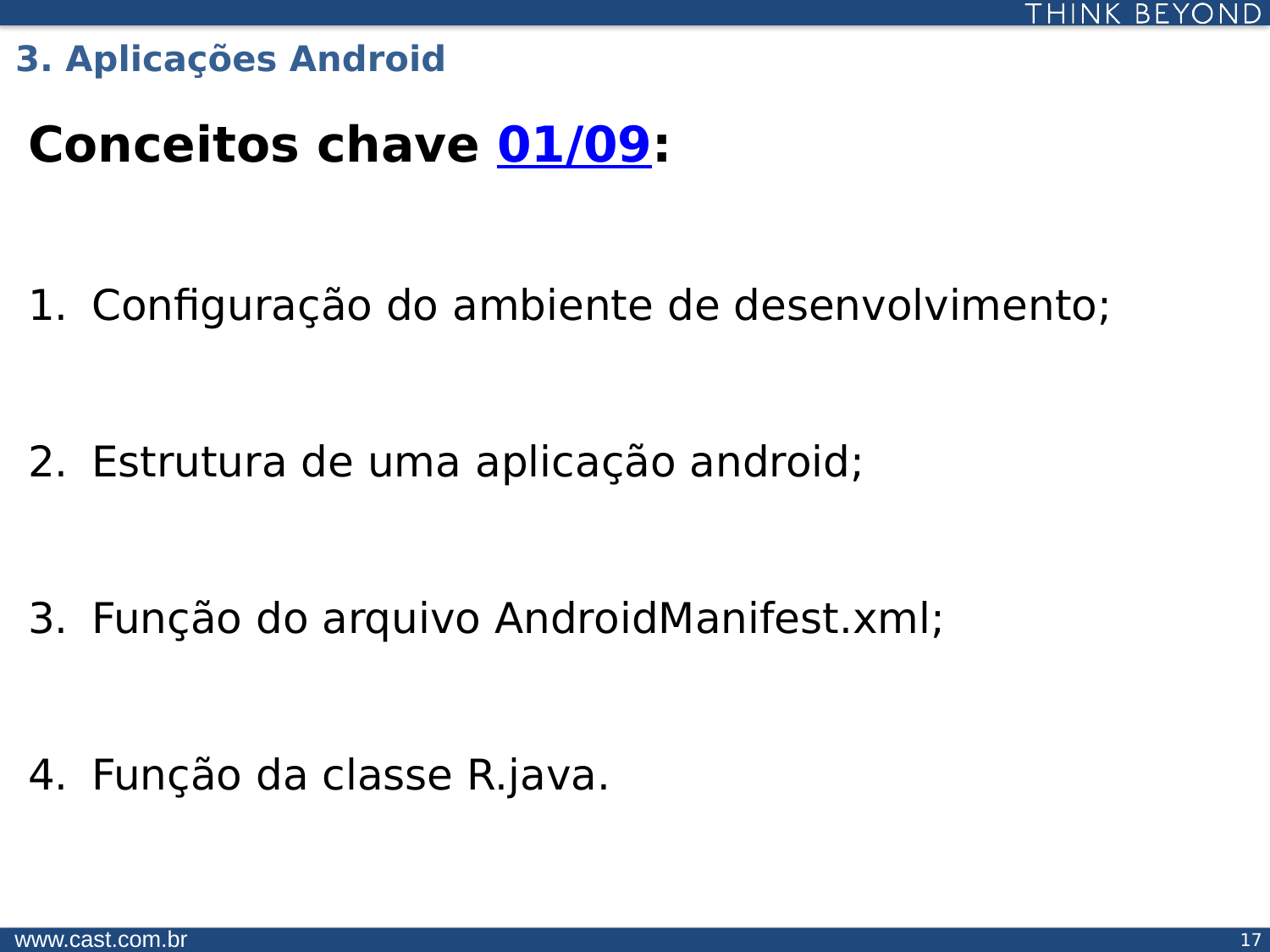

3. Aplicações Android
Conceitos chave 01/09:
Configuração do ambiente de desenvolvimento;
Estrutura de uma aplicação android;
Função do arquivo AndroidManifest.xml;
Função da classe R.java.
17